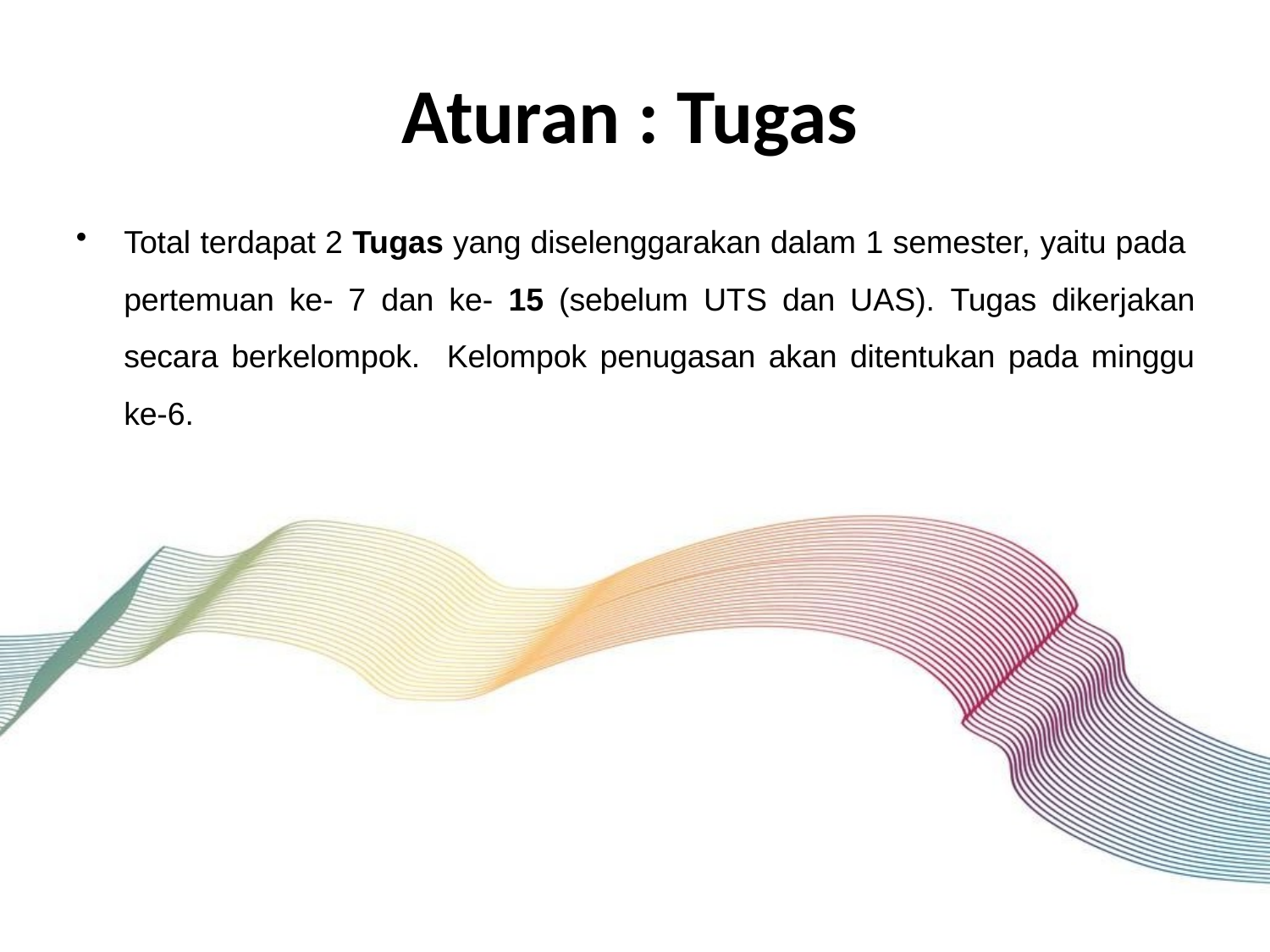

# Aturan : Tugas
Total terdapat 2 Tugas yang diselenggarakan dalam 1 semester, yaitu pada  pertemuan ke- 7 dan ke- 15 (sebelum UTS dan UAS). Tugas dikerjakan secara berkelompok.  Kelompok penugasan akan ditentukan pada minggu ke-6.